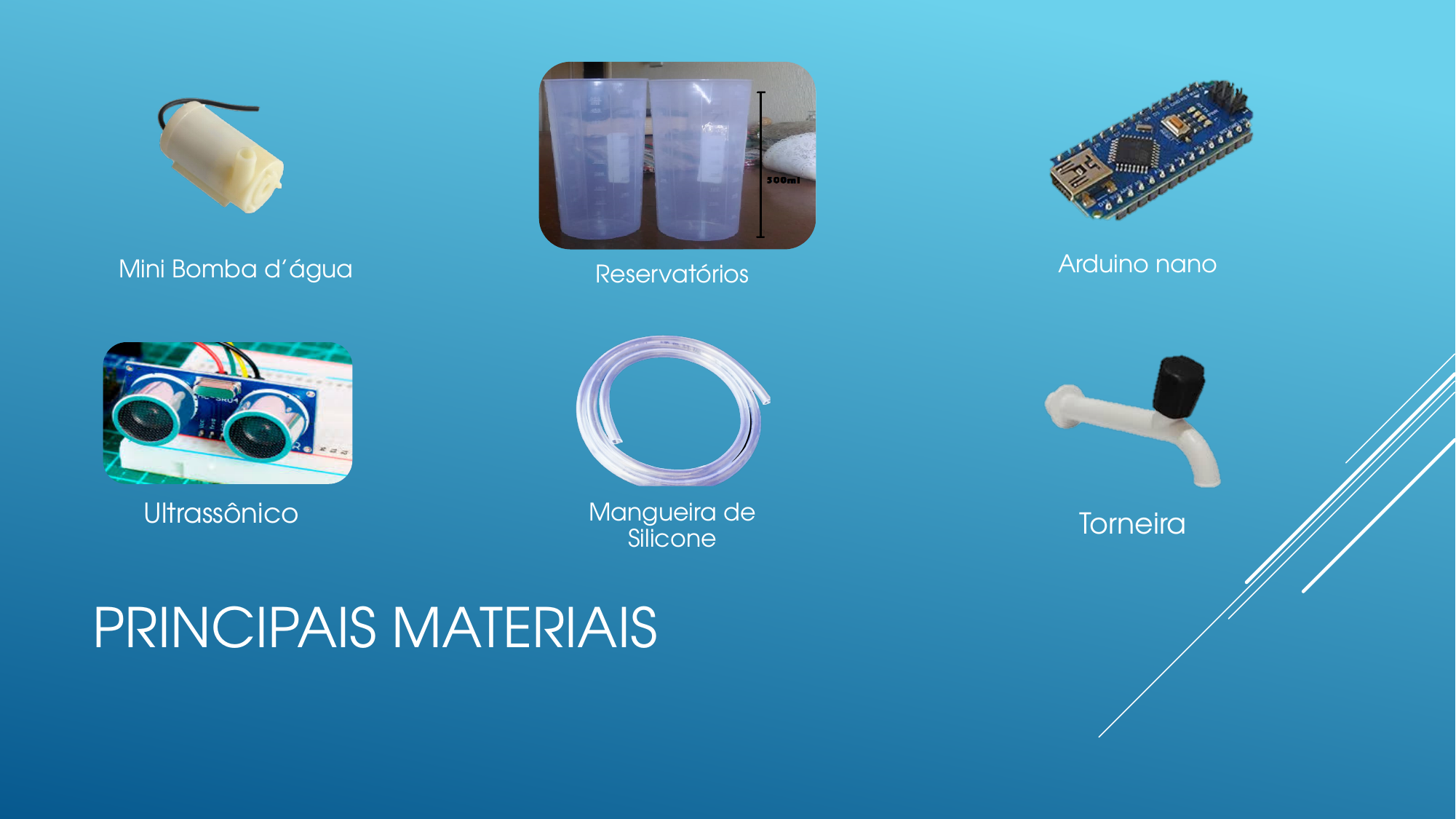

Mini Bomba d’água

Reservatórios
Arduino nano
Mangueira de Silicone
Ultrassônico
Torneira
# Principais mATERIAIS